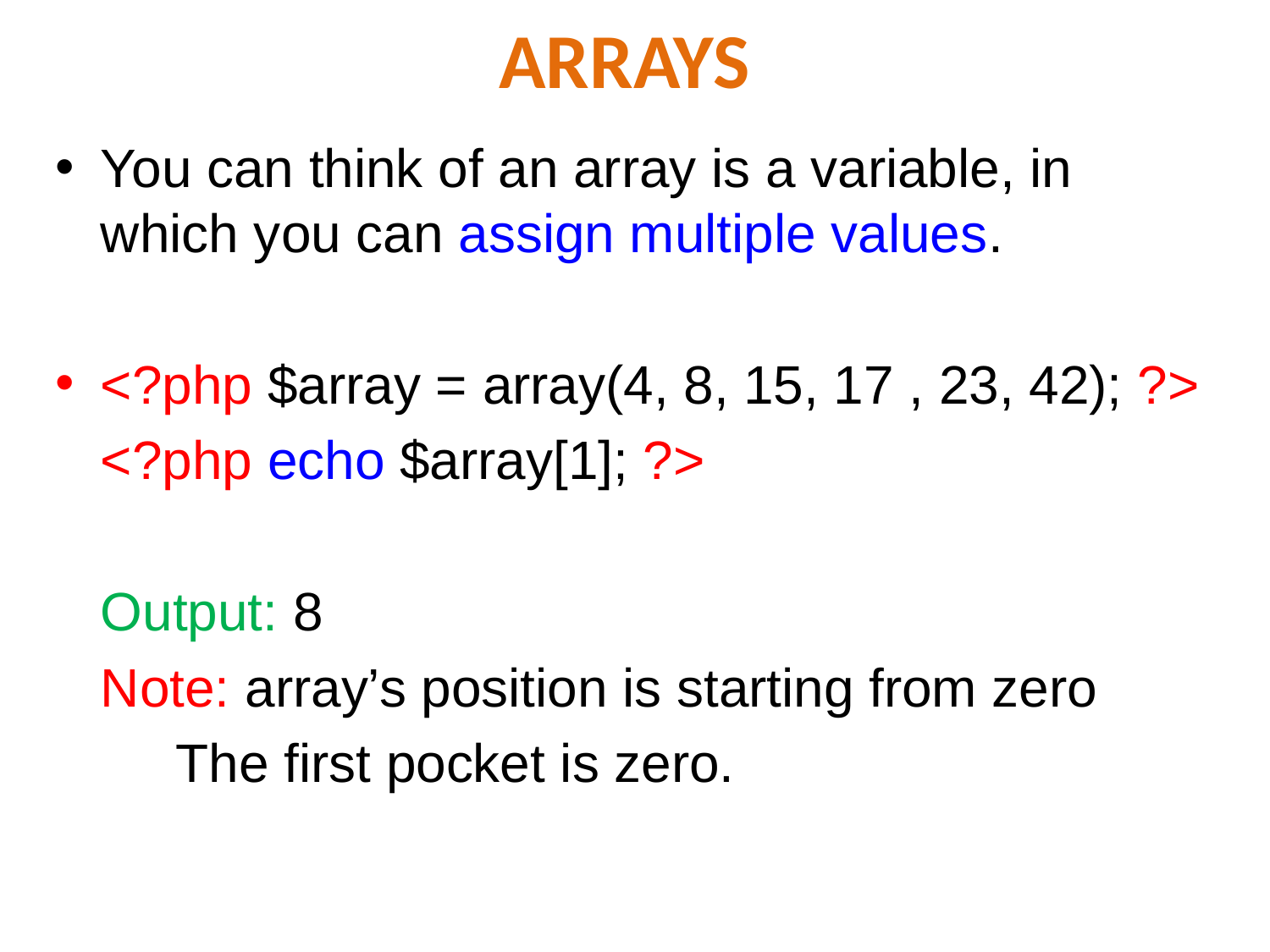

# ARRAYS
You can think of an array is a variable, in which you can assign multiple values.

<?php $array = array(4, 8, 15, 17 , 23, 42); ?>
	<?php echo $array[1]; ?>

	Output: 8
	Note: array’s position is starting from zero
		     The first pocket is zero.